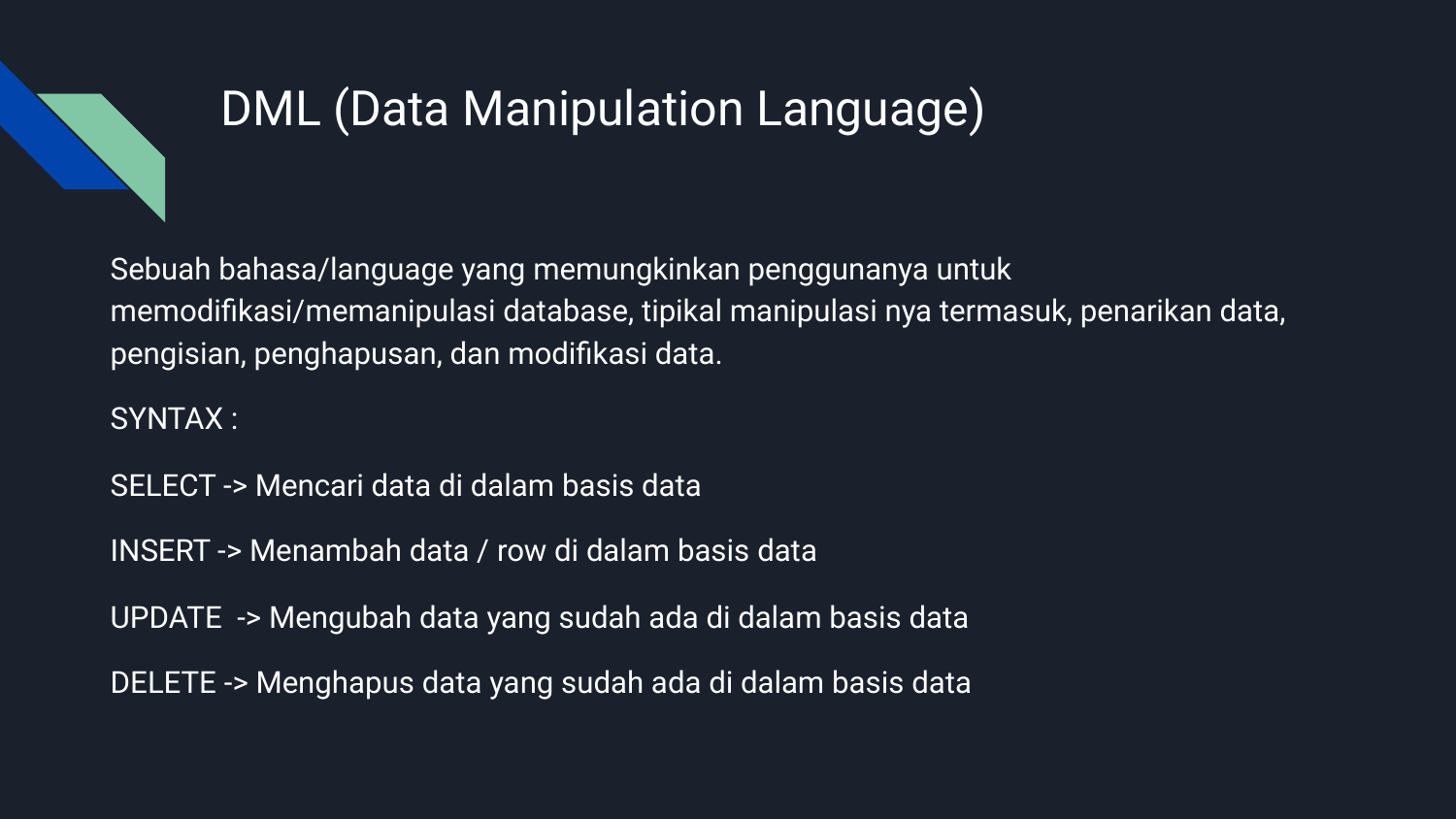

# DML (Data Manipulation Language)
Sebuah bahasa/language yang memungkinkan penggunanya untuk memodifikasi/memanipulasi database, tipikal manipulasi nya termasuk, penarikan data, pengisian, penghapusan, dan modifikasi data.
SYNTAX :
SELECT -> Mencari data di dalam basis data
INSERT -> Menambah data / row di dalam basis data
UPDATE  -> Mengubah data yang sudah ada di dalam basis data
DELETE -> Menghapus data yang sudah ada di dalam basis data